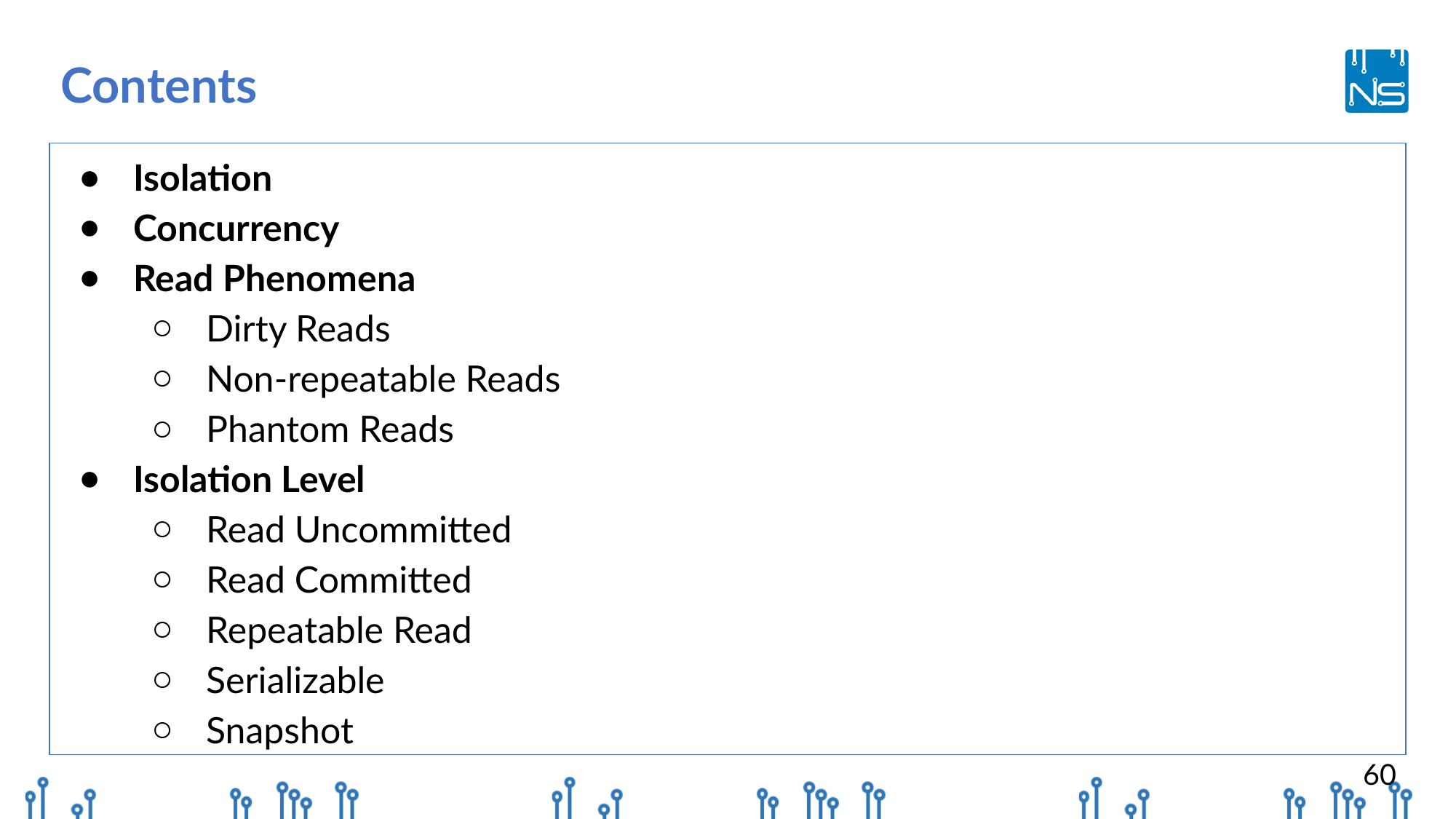

# Contents
Isolation
Concurrency
Read Phenomena
Dirty Reads
Non-repeatable Reads
Phantom Reads
Isolation Level
Read Uncommitted
Read Committed
Repeatable Read
Serializable
Snapshot
60